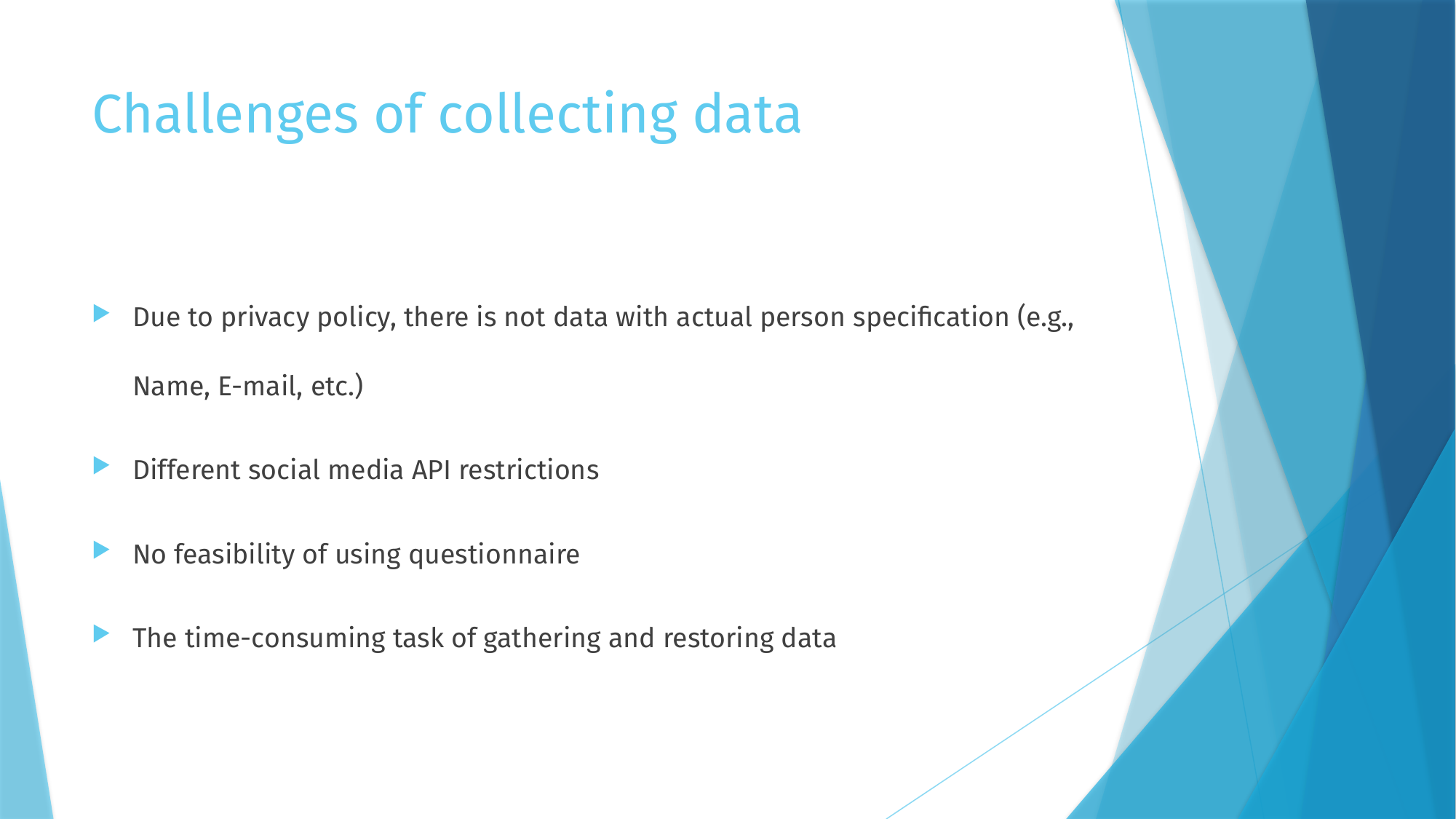

# Challenges of collecting data
Due to privacy policy, there is not data with actual person specification (e.g., Name, E-mail, etc.)
Different social media API restrictions
No feasibility of using questionnaire
The time-consuming task of gathering and restoring data